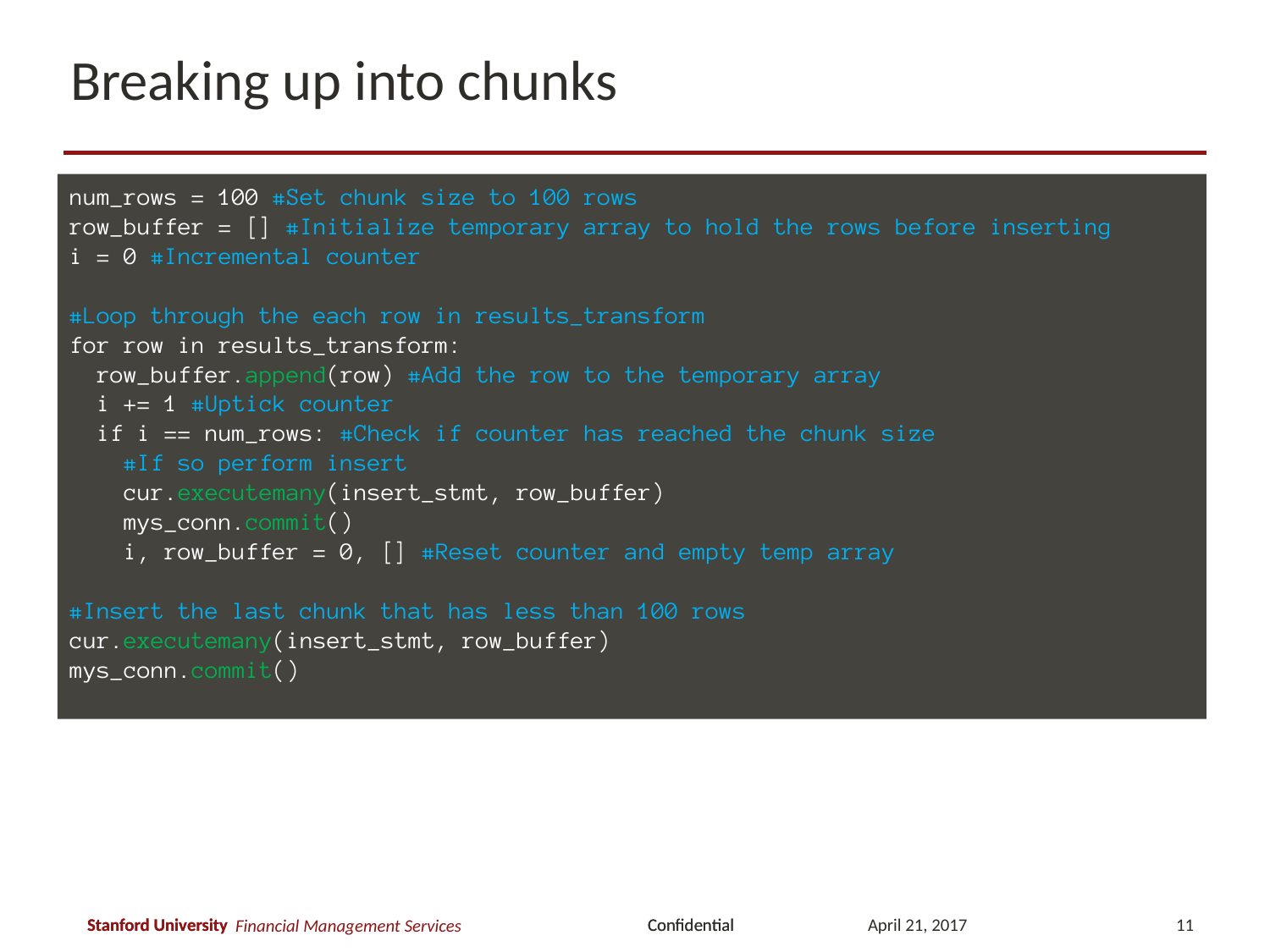

# Breaking up into chunks
num_rows = 100 #Set chunk size to 100 rows
row_buffer = [] #Initialize temporary array to hold the rows before inserting
i = 0 #Incremental counter

#Loop through the each row in results_transform
for row in results_transform:
  row_buffer.append(row) #Add the row to the temporary array
  i += 1 #Uptick counter
  if i == num_rows: #Check if counter has reached the chunk size
    #If so perform insert
    cur.executemany(insert_stmt, row_buffer)
    mys_conn.commit()
    i, row_buffer = 0, [] #Reset counter and empty temp array

#Insert the last chunk that has less than 100 rows
cur.executemany(insert_stmt, row_buffer)
mys_conn.commit()

April 21, 2017
11
Financial Management Services